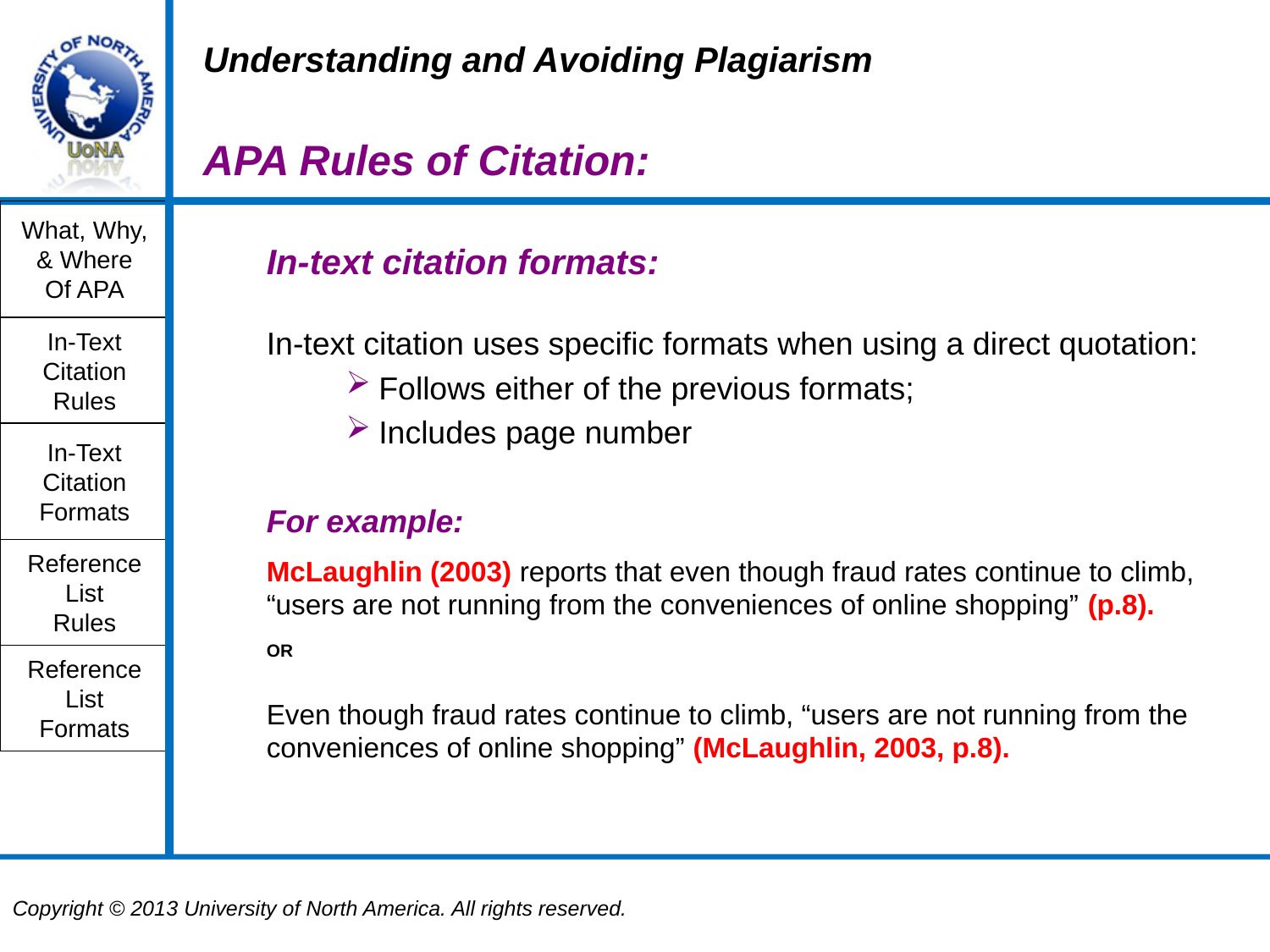

Understanding and Avoiding Plagiarism
APA Rules of Citation:
What, Why,
& Where
Of APA
In-text citation formats:
In-text citation uses specific formats when using a direct quotation:
Follows either of the previous formats;
Includes page number

For example:
McLaughlin (2003) reports that even though fraud rates continue to climb, “users are not running from the conveniences of online shopping” (p.8).

OR

Even though fraud rates continue to climb, “users are not running from the conveniences of online shopping” (McLaughlin, 2003, p.8).
In-Text
Citation
Rules
In-Text
Citation
Formats
Reference
List
Rules
Reference
List
Formats